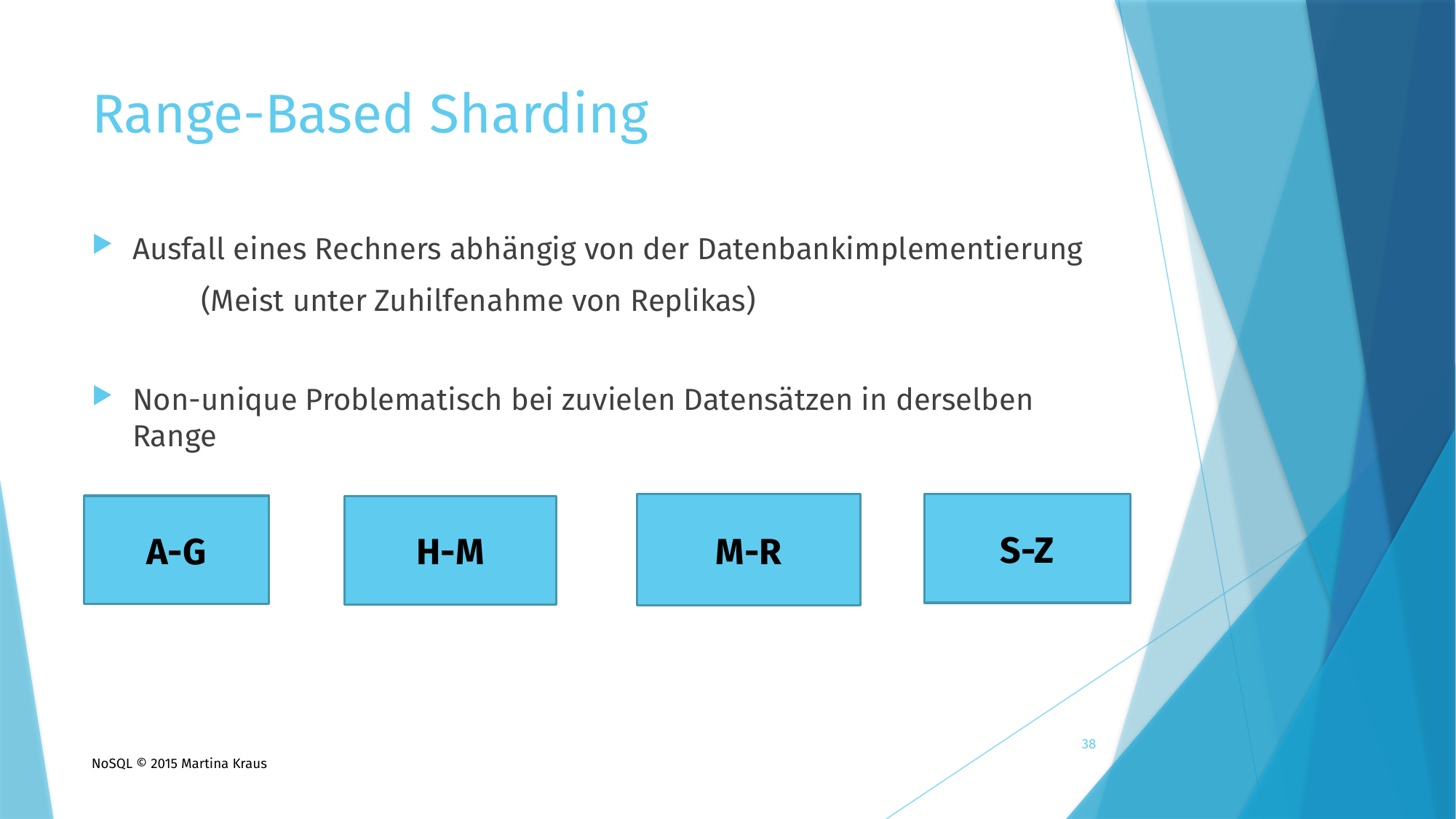

Range-Based Sharding
Ausfall eines Rechners abhängig von der Datenbankimplementierung
	(Meist unter Zuhilfenahme von Replikas)

Non-unique Problematisch bei zuvielen Datensätzen in derselben Range

M-R
S-Z
A-G
H-M
38
NoSQL © 2015 Martina Kraus